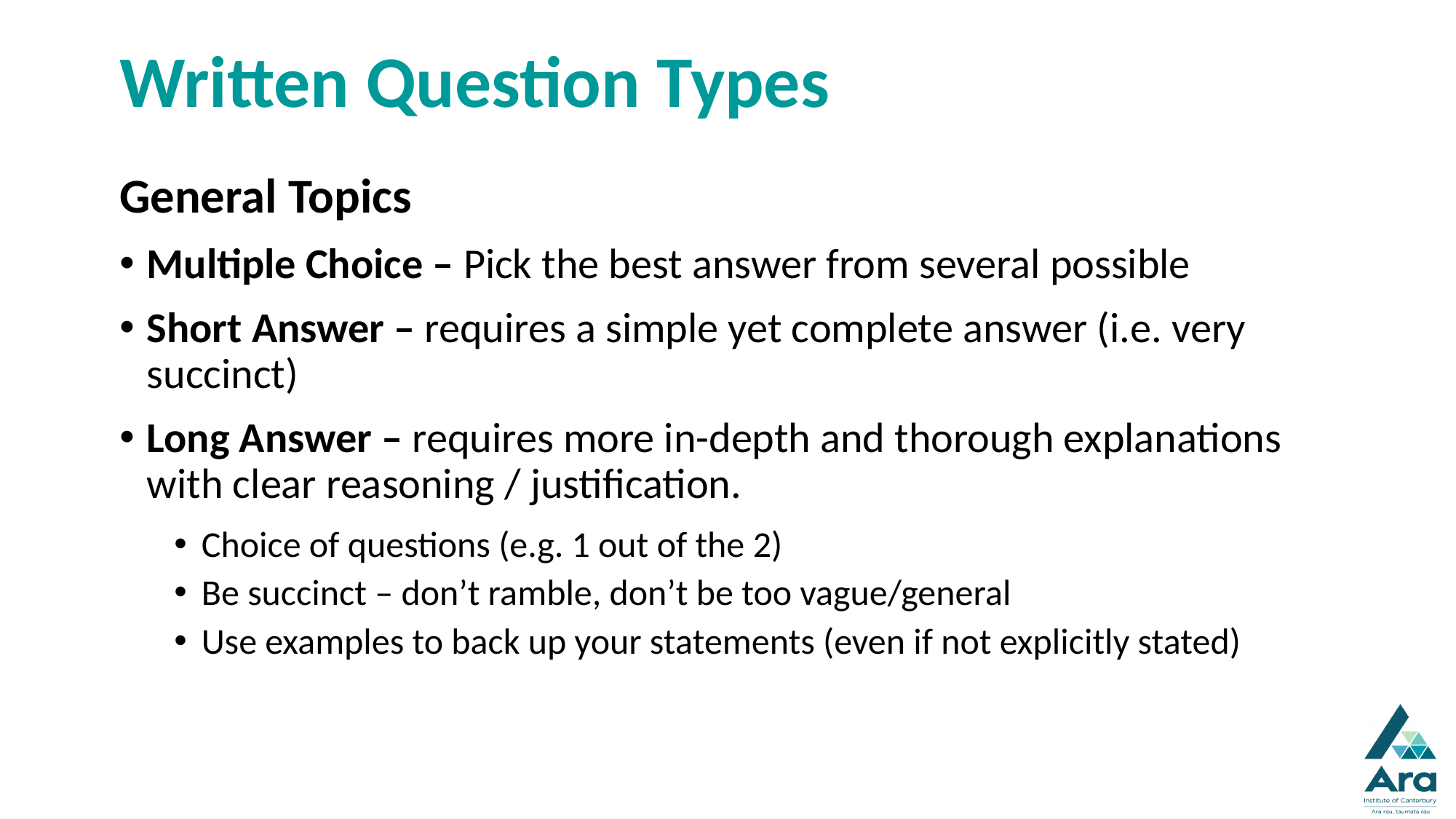

# Written Question Types
General Topics
Multiple Choice – Pick the best answer from several possible
Short Answer – requires a simple yet complete answer (i.e. very succinct)
Long Answer – requires more in-depth and thorough explanations with clear reasoning / justification.
Choice of questions (e.g. 1 out of the 2)
Be succinct – don’t ramble, don’t be too vague/general
Use examples to back up your statements (even if not explicitly stated)